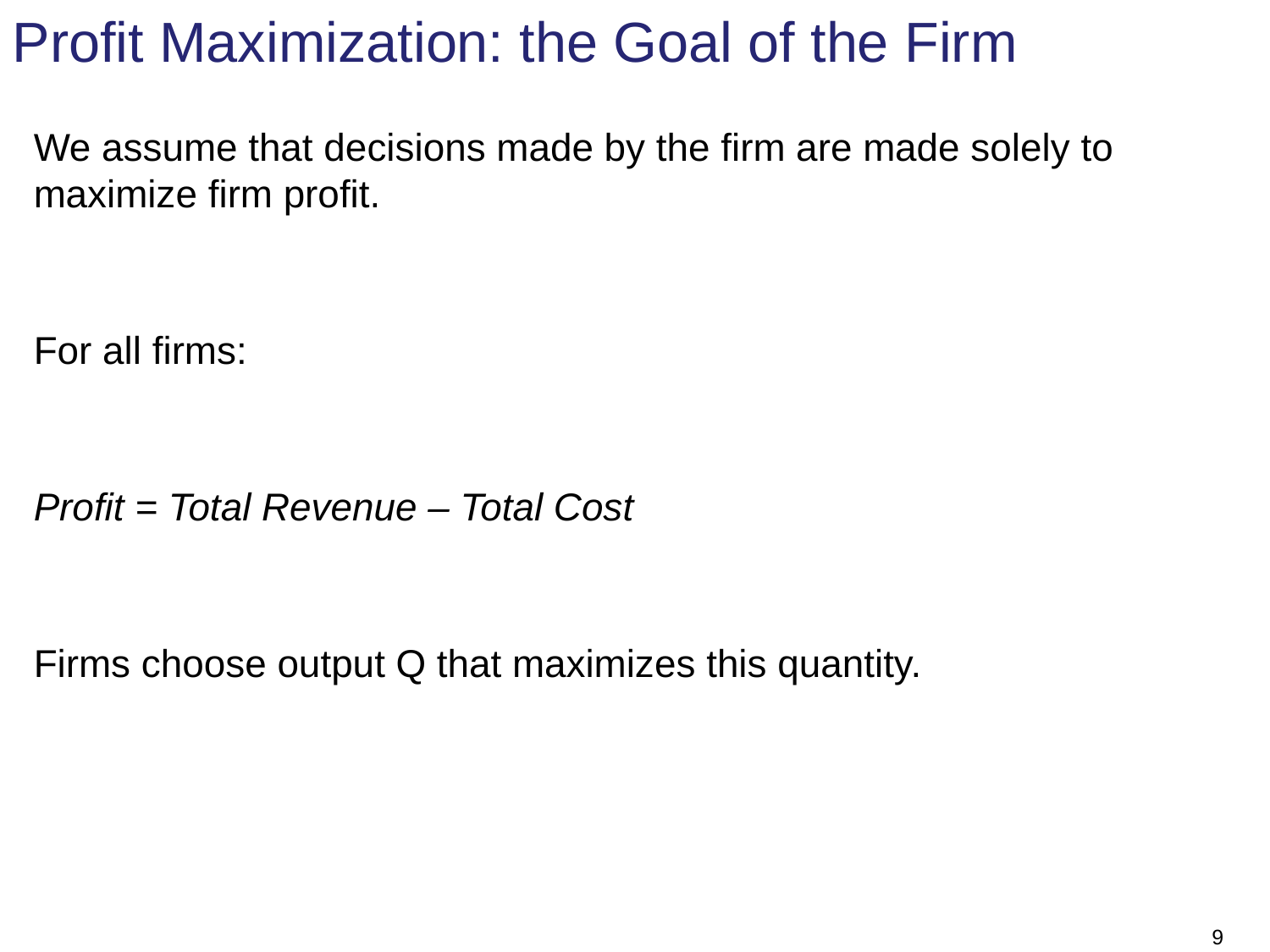

# Profit Maximization: the Goal of the Firm
We assume that decisions made by the firm are made solely to maximize firm profit.

For all firms:

Profit = Total Revenue – Total Cost

Firms choose output Q that maximizes this quantity.